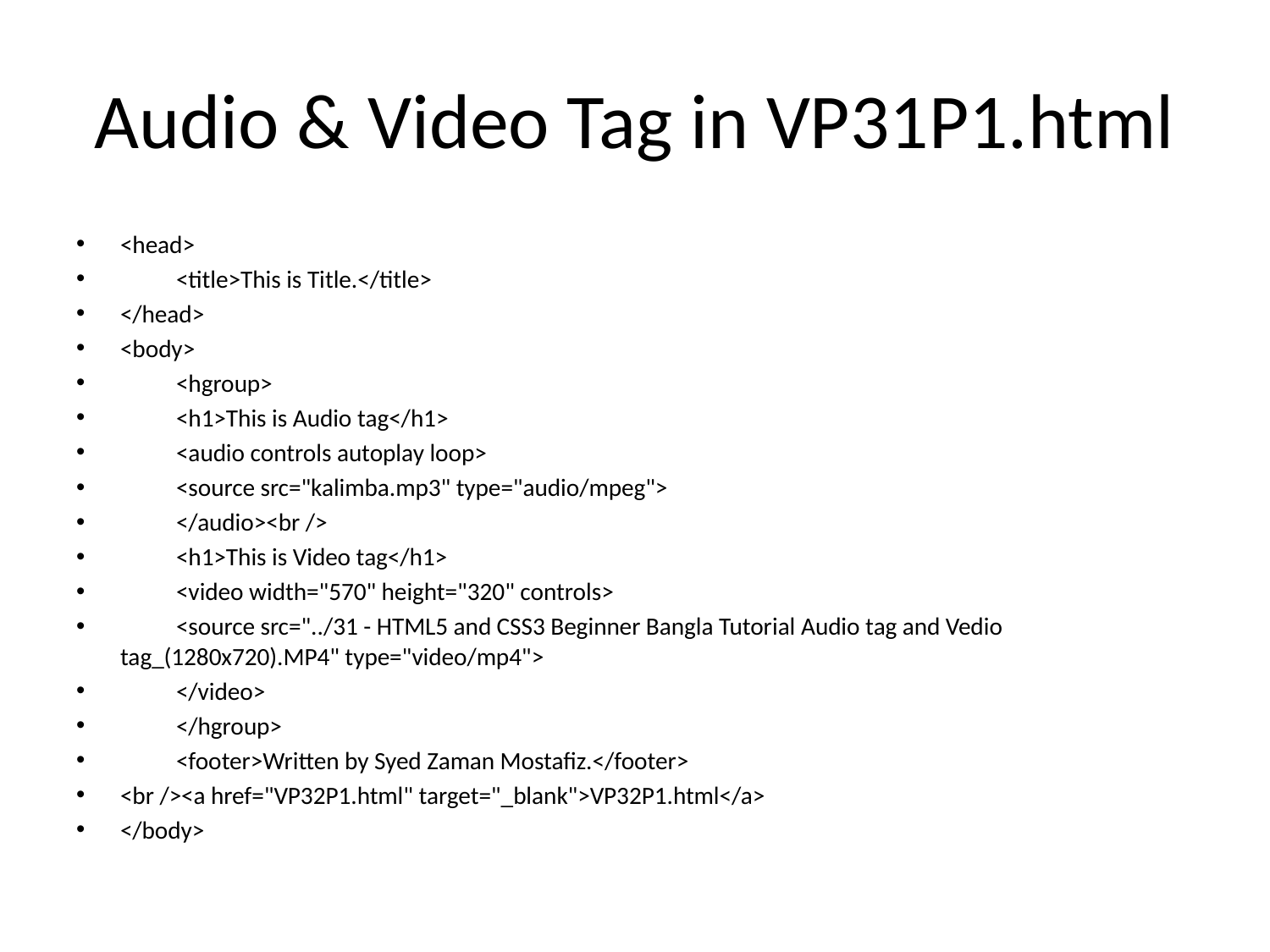

# Audio & Video Tag in VP31P1.html
<head>
	<title>This is Title.</title>
</head>
<body>
	<hgroup>
		<h1>This is Audio tag</h1>
		<audio controls autoplay loop>
			<source src="kalimba.mp3" type="audio/mpeg">
		</audio><br />
		<h1>This is Video tag</h1>
		<video width="570" height="320" controls>
			<source src="../31 - HTML5 and CSS3 Beginner Bangla Tutorial Audio tag and Vedio tag_(1280x720).MP4" type="video/mp4">
		</video>
	</hgroup>
										<footer>Written by Syed Zaman Mostafiz.</footer>
<br /><a href="VP32P1.html" target="_blank">VP32P1.html</a>
</body>